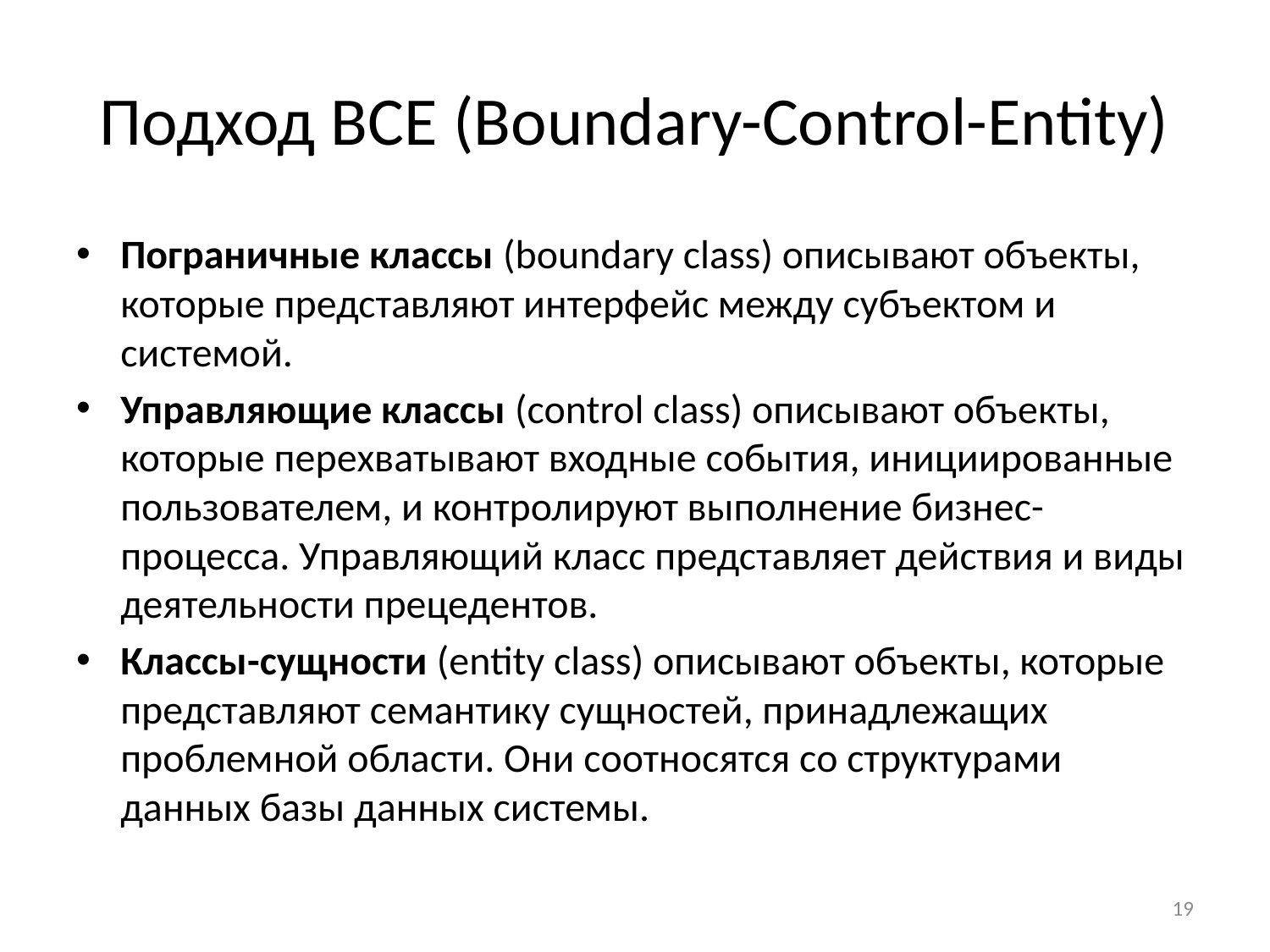

# Подход BCE (Boundary-Control-Entity)
Пограничные классы (boundary class) описывают объекты, которые представляют интерфейс между субъектом и системой.
Управляющие классы (control class) описывают объекты, которые перехватывают входные события, инициированные пользователем, и контролируют выполнение бизнес-процесса. Управляющий класс представляет действия и виды деятельности прецедентов.
Классы-сущности (entity class) описывают объекты, которые представляют семантику сущностей, принадлежащих проблемной области. Они соотносятся со структурами данных базы данных системы.

19